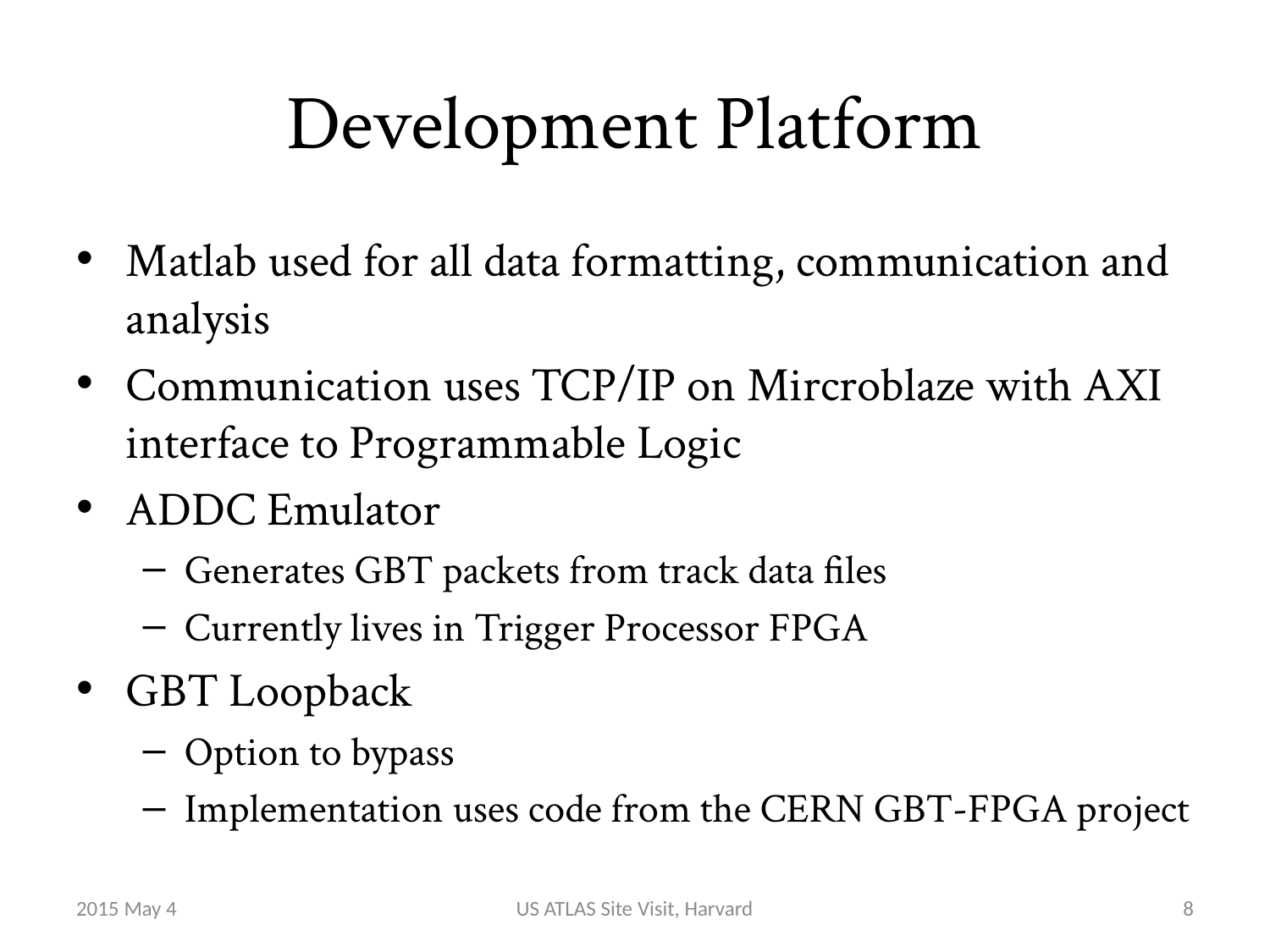

# Development Platform
Matlab used for all data formatting, communication and analysis
Communication uses TCP/IP on Mircroblaze with AXI interface to Programmable Logic
ADDC Emulator
Generates GBT packets from track data files
Currently lives in Trigger Processor FPGA
GBT Loopback
Option to bypass
Implementation uses code from the CERN GBT-FPGA project
2015 May 4
US ATLAS Site Visit, Harvard
8